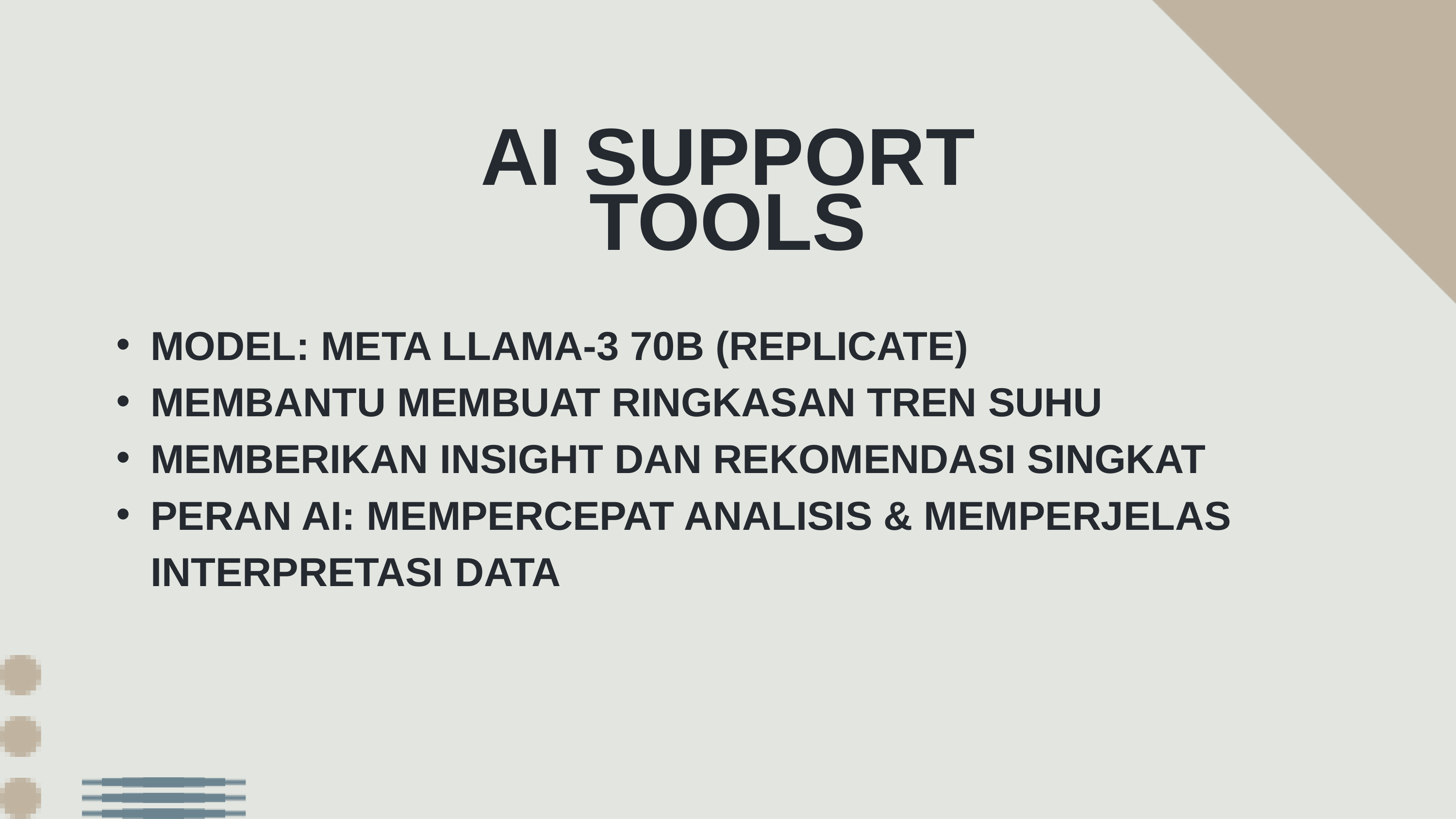

AI SUPPORT TOOLS
MODEL: META LLAMA-3 70B (REPLICATE)
MEMBANTU MEMBUAT RINGKASAN TREN SUHU
MEMBERIKAN INSIGHT DAN REKOMENDASI SINGKAT
PERAN AI: MEMPERCEPAT ANALISIS & MEMPERJELAS INTERPRETASI DATA